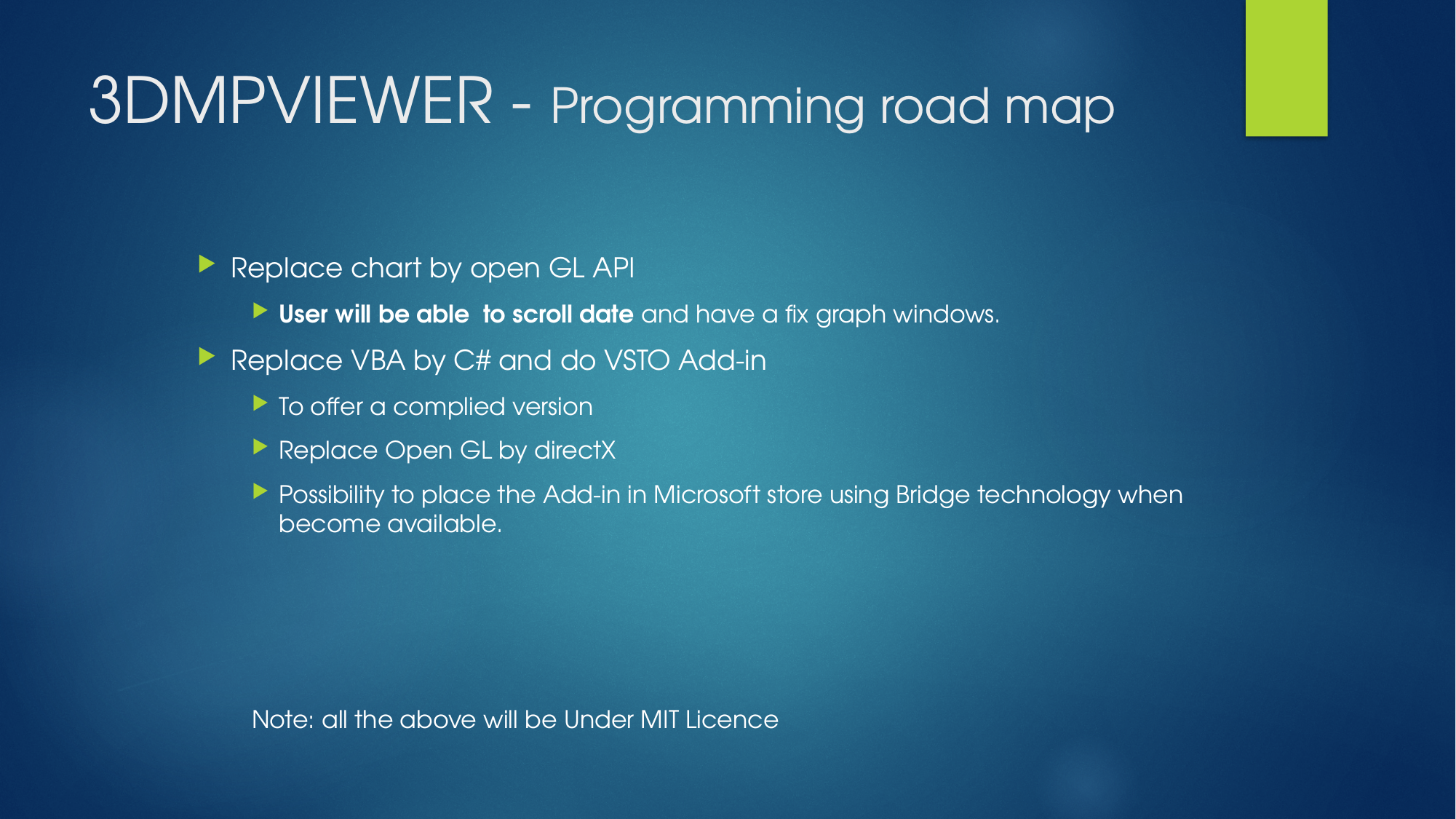

# 3DMPVIEWER - Programming road map
Replace chart by open GL API
User will be able  to scroll date and have a fix graph windows.
Replace VBA by C# and do VSTO Add-in
To offer a complied version
Replace Open GL by directX
Possibility to place the Add-in in Microsoft store using Bridge technology when become available.

Note: all the above will be Under MIT Licence